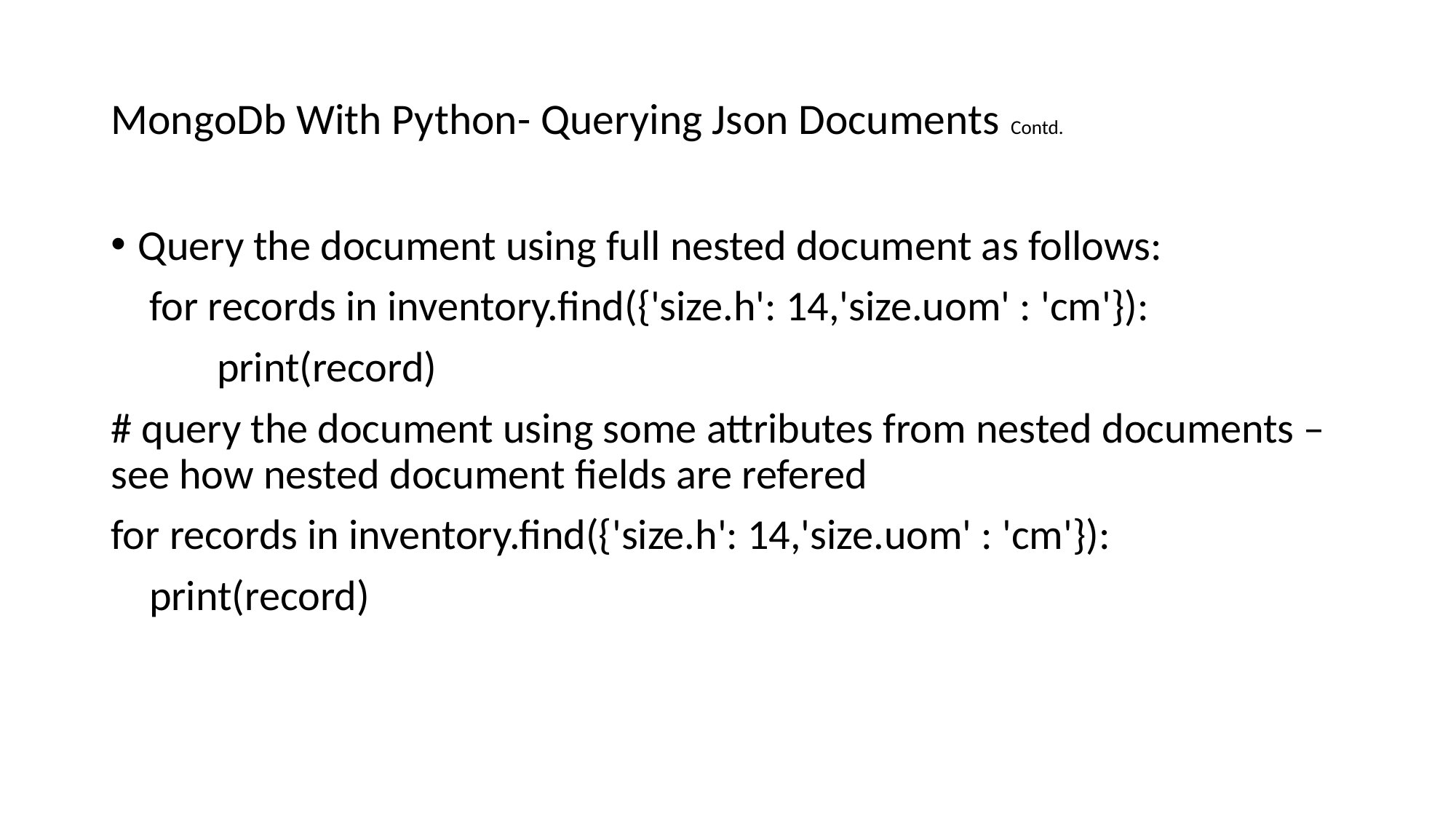

# MongoDb With Python- Querying Json Documents Contd.
Query the document using full nested document as follows:
    for records in inventory.find({'size.h': 14,'size.uom' : 'cm'}):
           print(record)
# query the document using some attributes from nested documents – see how nested document fields are refered
for records in inventory.find({'size.h': 14,'size.uom' : 'cm'}):
    print(record)